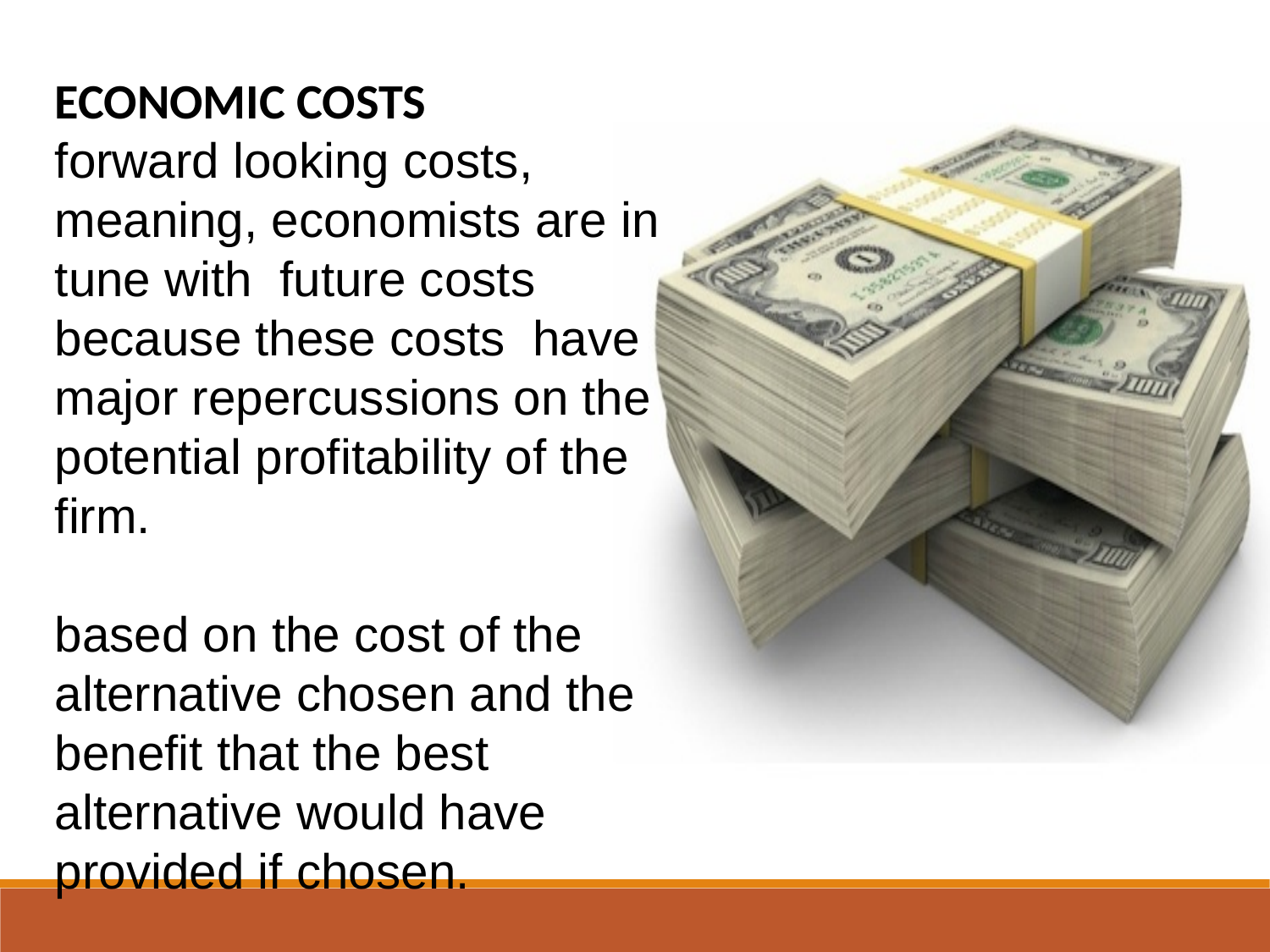

ECONOMIC COSTS
forward looking costs, meaning, economists are in tune with  future costs because these costs  have major repercussions on the potential profitability of the firm.

based on the cost of the alternative chosen and the benefit that the best alternative would have provided if chosen.